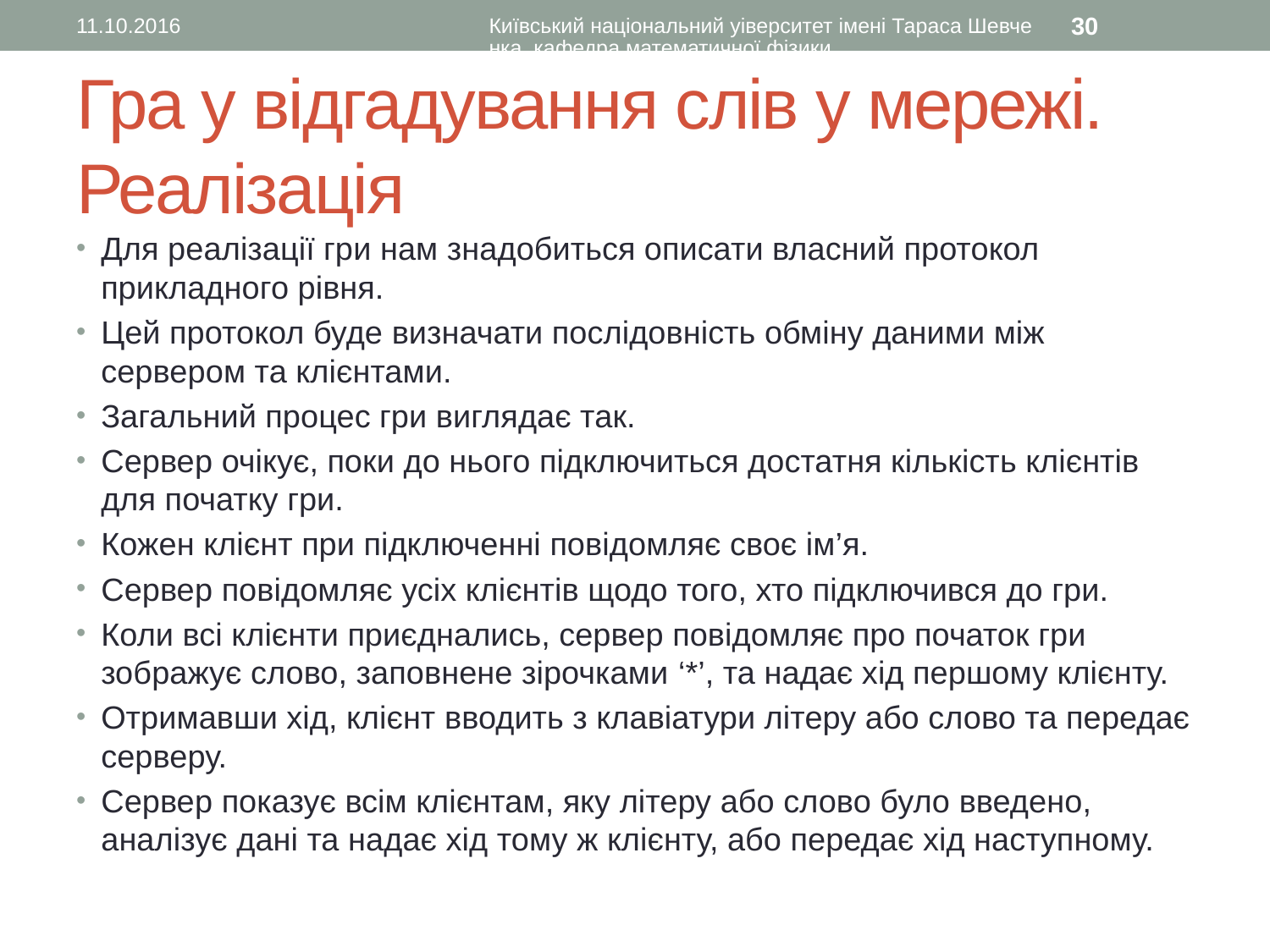

11.10.2016
Київський національний уіверситет імені Тараса Шевченка, кафедра математичної фізики
30
# Гра у відгадування слів у мережі. Реалізація
Для реалізації гри нам знадобиться описати власний протокол прикладного рівня.
Цей протокол буде визначати послідовність обміну даними між сервером та клієнтами.
Загальний процес гри виглядає так.
Сервер очікує, поки до нього підключиться достатня кількість клієнтів для початку гри.
Кожен клієнт при підключенні повідомляє своє ім’я.
Сервер повідомляє усіх клієнтів щодо того, хто підключився до гри.
Коли всі клієнти приєднались, сервер повідомляє про початок гри зображує слово, заповнене зірочками ‘*’, та надає хід першому клієнту.
Отримавши хід, клієнт вводить з клавіатури літеру або слово та передає серверу.
Сервер показує всім клієнтам, яку літеру або слово було введено, аналізує дані та надає хід тому ж клієнту, або передає хід наступному.